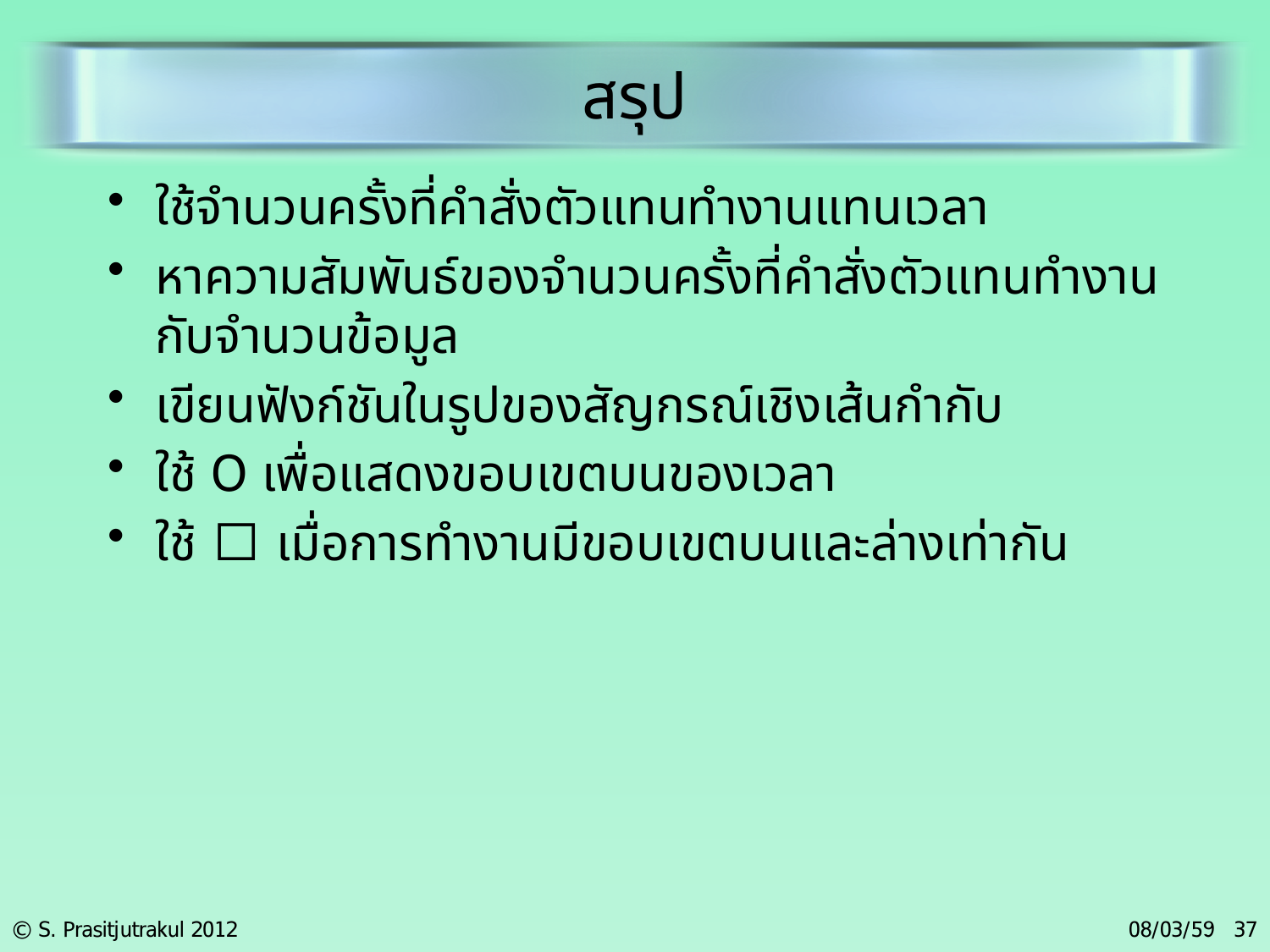

# สรุป
ใช้จำนวนครั้งที่คำสั่งตัวแทนทำงานแทนเวลา
หาความสัมพันธ์ของจำนวนครั้งที่คำสั่งตัวแทนทำงาน กับจำนวนข้อมูล
เขียนฟังก์ชันในรูปของสัญกรณ์เชิงเส้นกำกับ
ใช้ O เพื่อแสดงขอบเขตบนของเวลา
ใช้ Θ เมื่อการทำงานมีขอบเขตบนและล่างเท่ากัน